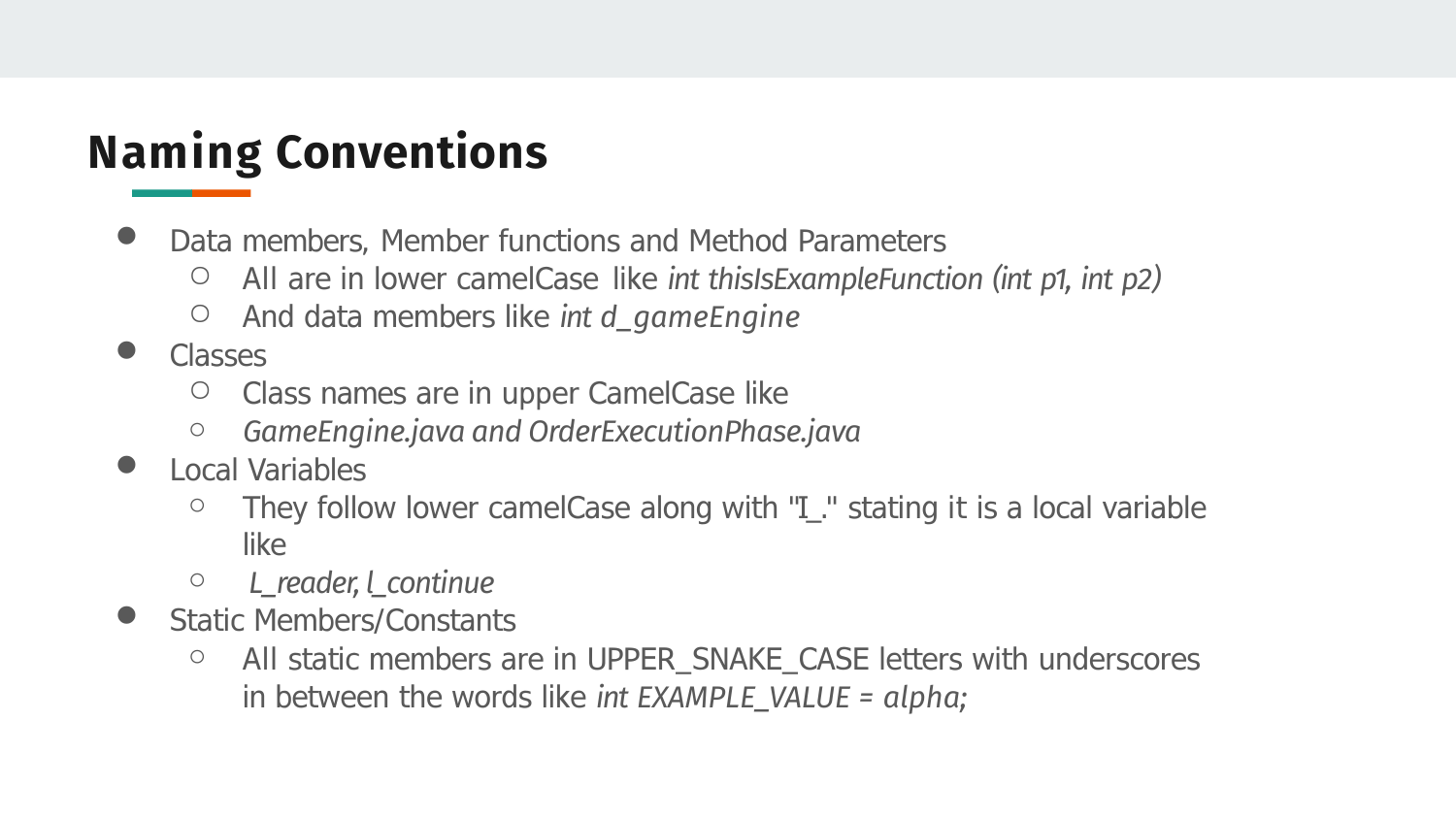

# Naming Conventions
Data members, Member functions and Method Parameters
All are in lower camelCase like int thisIsExampleFunction (int p1, int p2)
And data members like int d_gameEngine
Classes
Class names are in upper CamelCase like
GameEngine.java and OrderExecutionPhase.java
Local Variables
They follow lower camelCase along with "I_." stating it is a local variable like
L_reader, l_continue
Static Members/Constants
All static members are in UPPER_SNAKE_CASE letters with underscores in between the words like int EXAMPLE_VALUE = alpha;